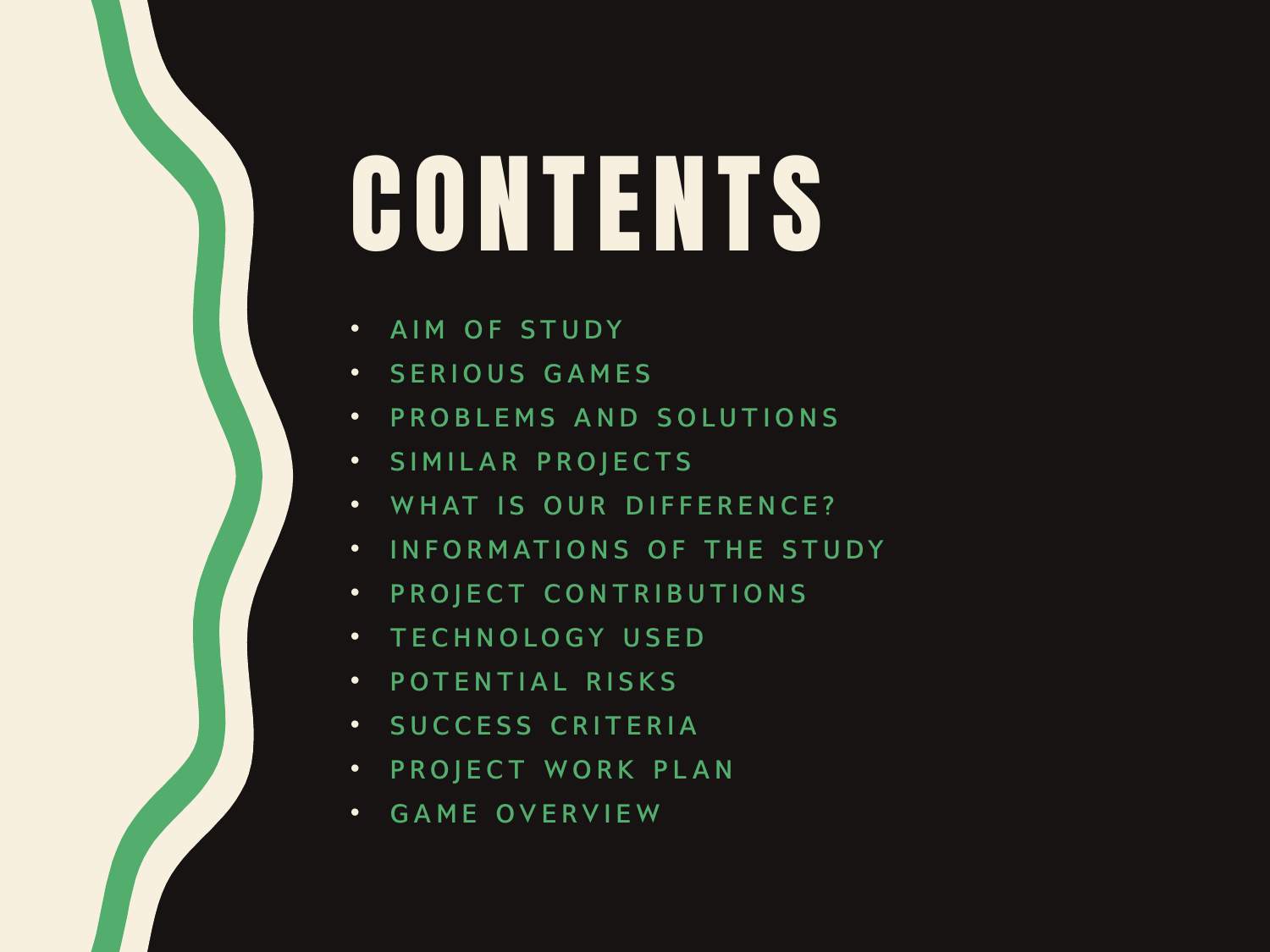

# contents
AIM OF STUdy
Serıous games
Problems and solutıons
Sımılar projects
What ıs our difference?
Informatıons of the study
Project contrıbutıons
Technology used
Potentıal rısks
Success crıterıa
Project work plan
Game overvıew